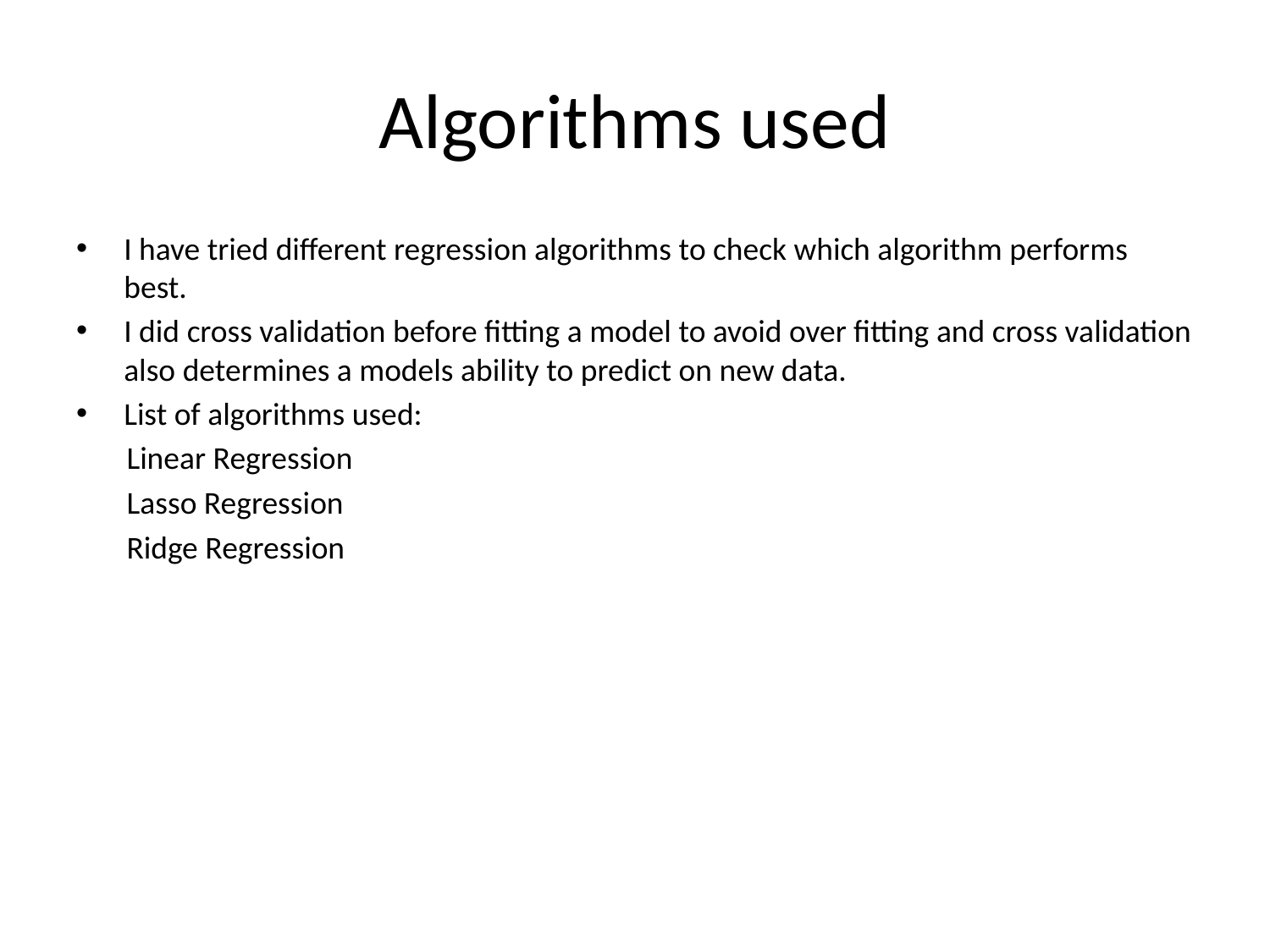

# Algorithms used
I have tried different regression algorithms to check which algorithm performs best.
I did cross validation before fitting a model to avoid over fitting and cross validation also determines a models ability to predict on new data.
List of algorithms used:
       Linear Regression
       Lasso Regression
       Ridge Regression